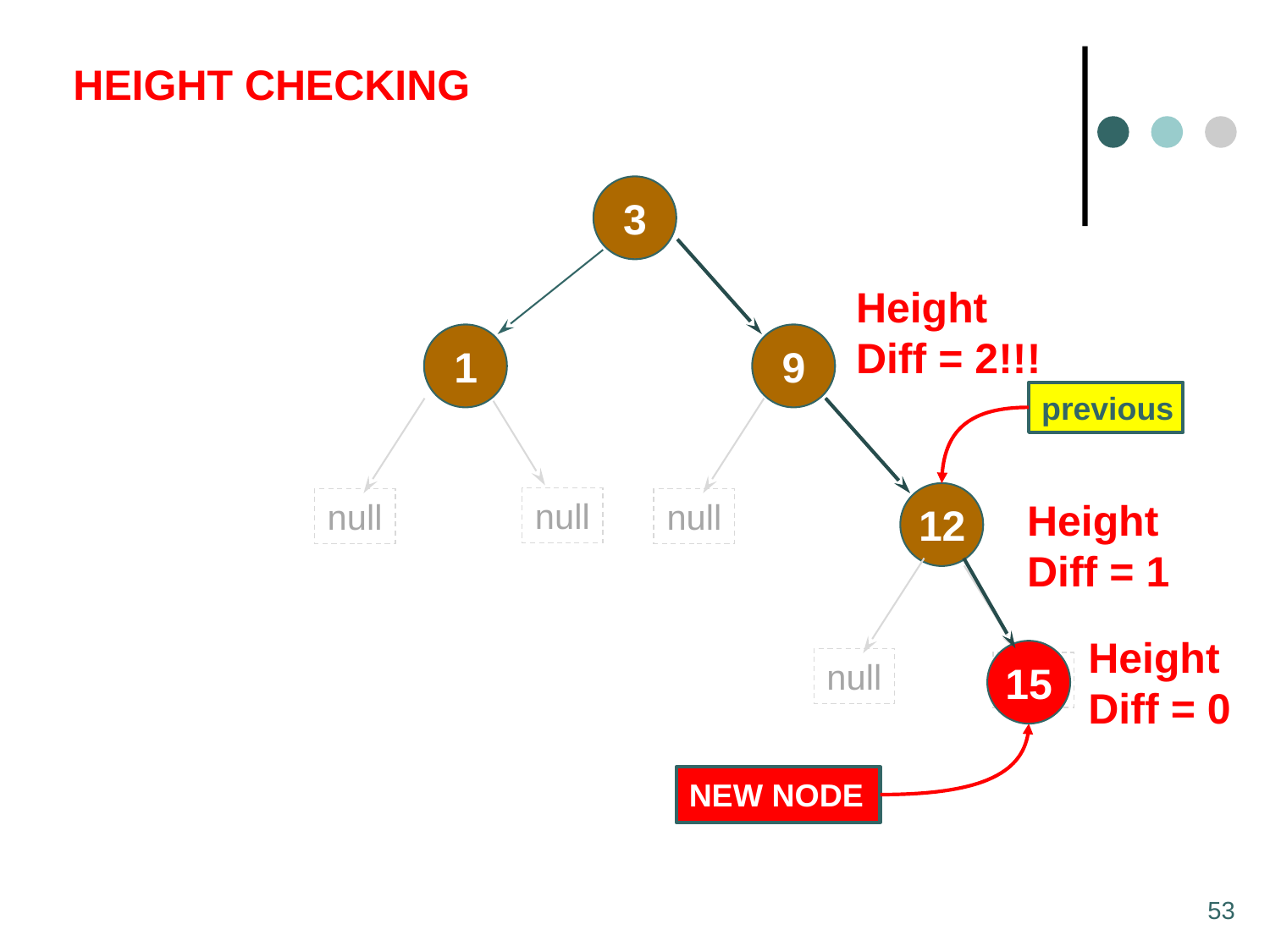

HEIGHT CHECKING

3

Height
Diff = 2!!!

1
9
previous

Height
Diff = 1
null
null
null
2
12

Height
Diff = 0

null
15
null
NEW NODE
53